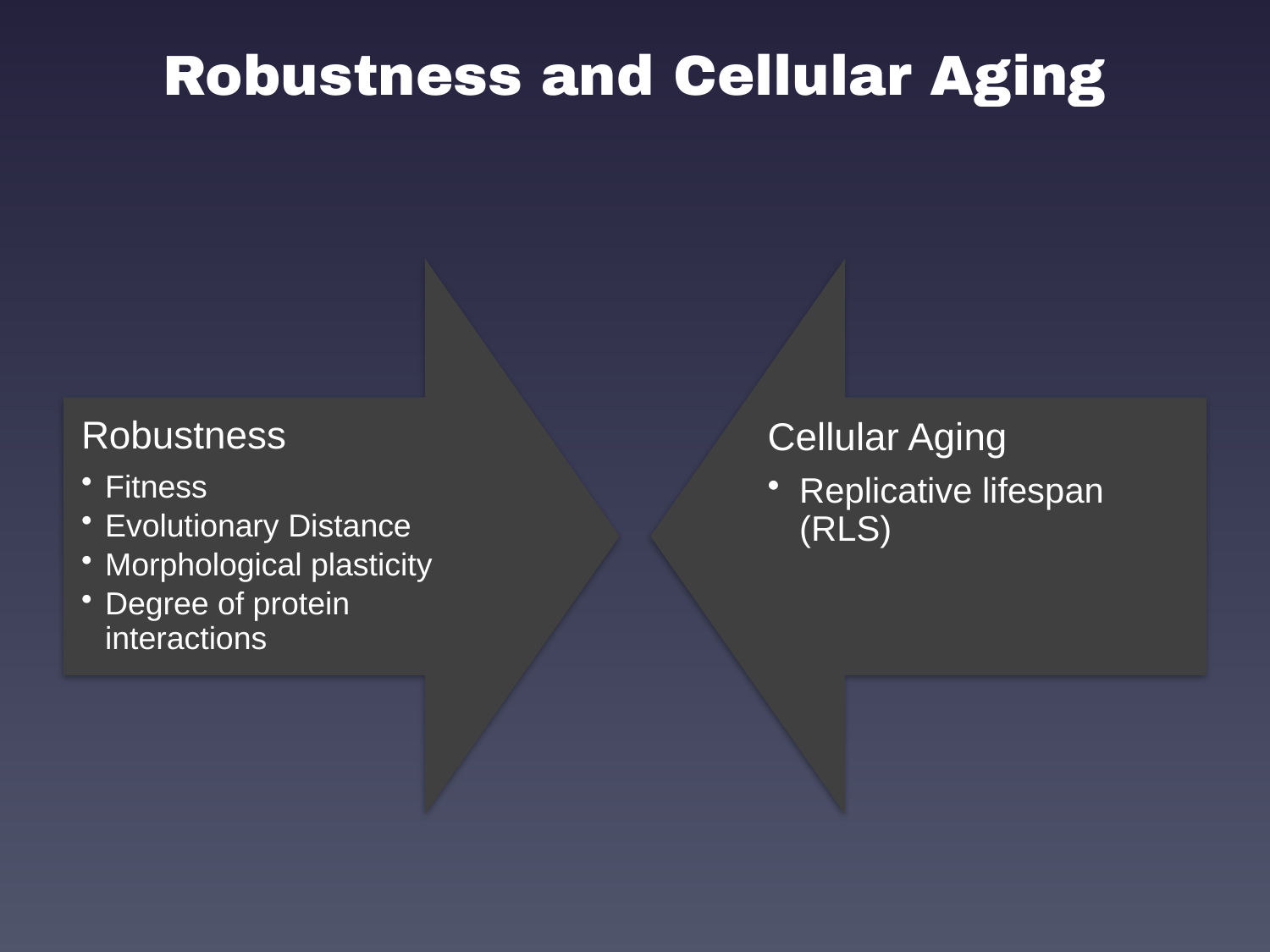

# Robustness and Cellular Aging
Robustness
Fitness
Evolutionary Distance
Morphological plasticity
Degree of protein interactions
Cellular Aging
Replicative lifespan (RLS)